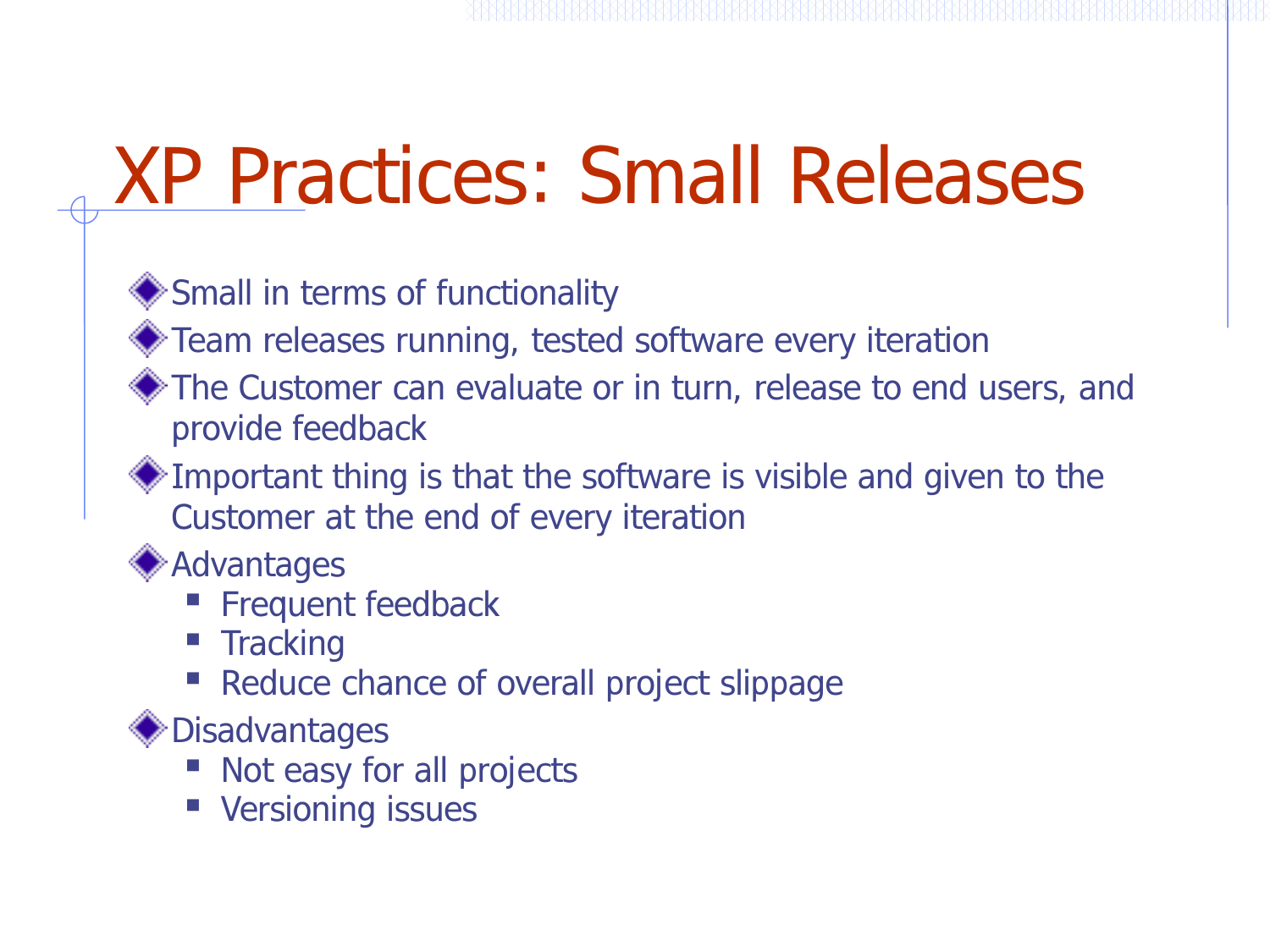

# XP Practices: Small Releases
Small in terms of functionality
Team releases running, tested software every iteration
The Customer can evaluate or in turn, release to end users, and provide feedback
Important thing is that the software is visible and given to the Customer at the end of every iteration
Advantages
Frequent feedback
Tracking
Reduce chance of overall project slippage
Disadvantages
Not easy for all projects
Versioning issues